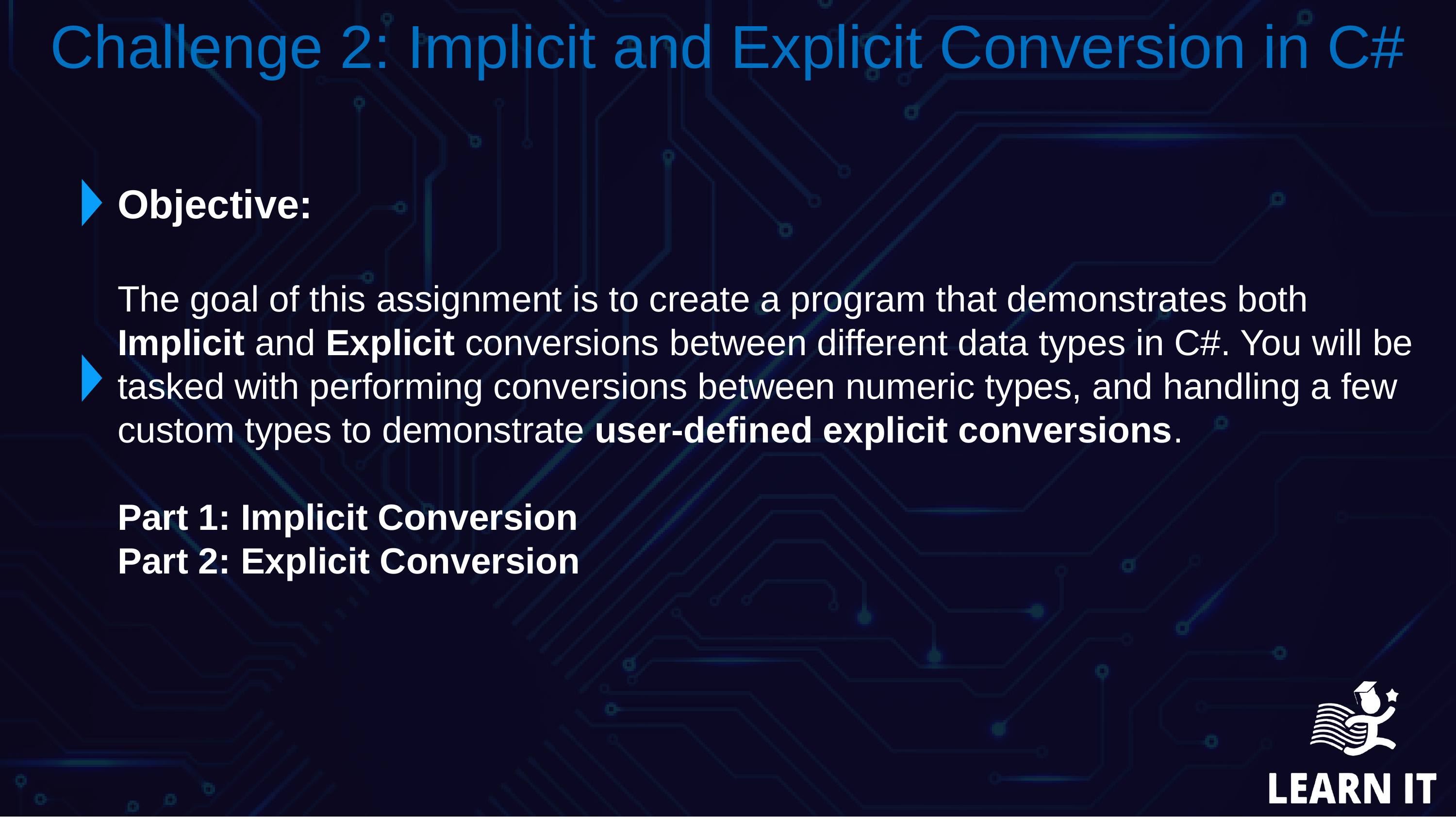

Challenge 2: Implicit and Explicit Conversion in C#
Objective:

The goal of this assignment is to create a program that demonstrates both Implicit and Explicit conversions between different data types in C#. You will be tasked with performing conversions between numeric types, and handling a few custom types to demonstrate user-defined explicit conversions.

Part 1: Implicit Conversion
Part 2: Explicit Conversion